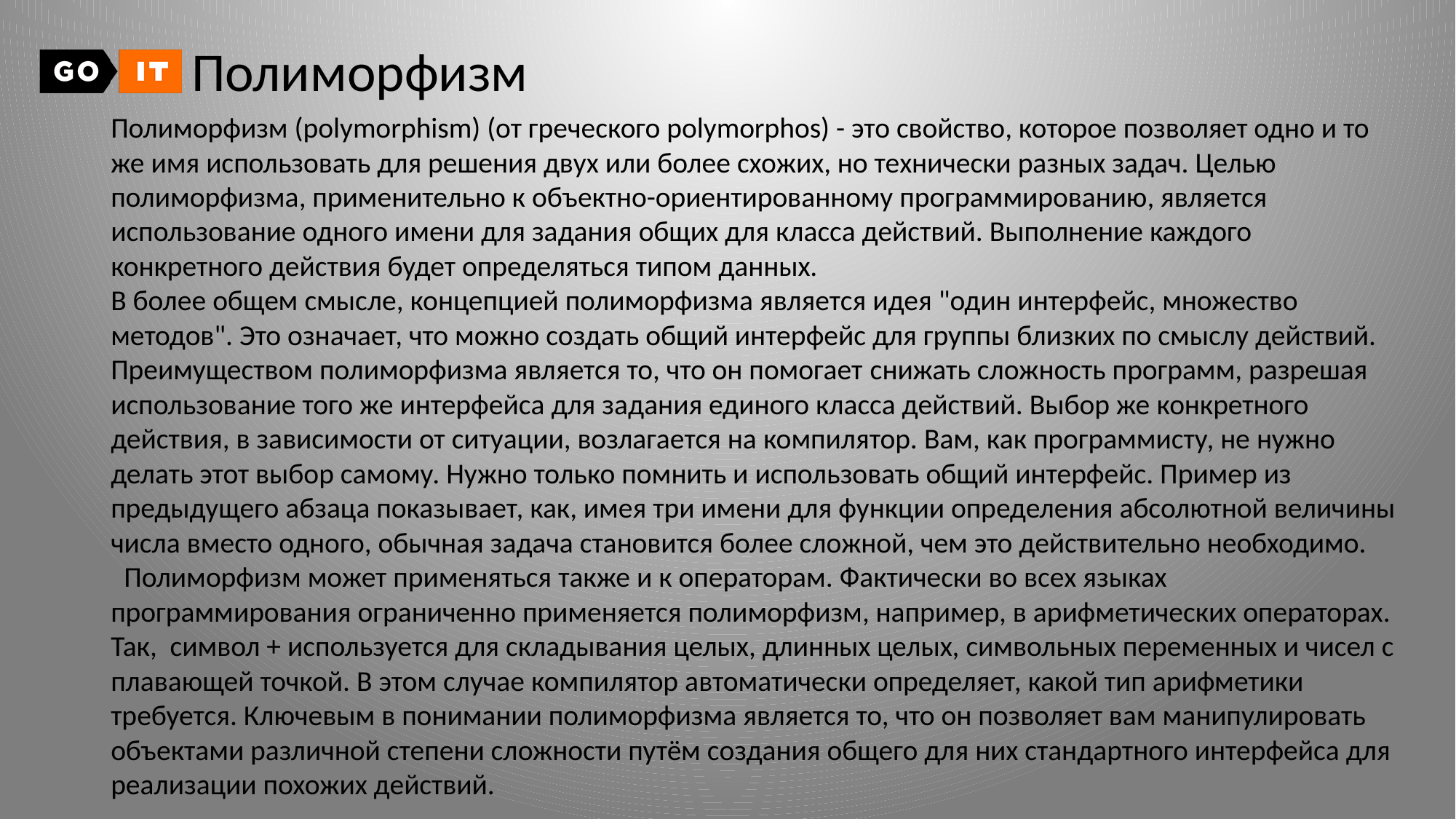

Полиморфизм
Полиморфизм (polymorphism) (от греческого polymorphos) - это свойство, которое позволяет одно и то же имя использовать для решения двух или более схожих, но технически разных задач. Целью полиморфизма, применительно к объектно-ориентированному программированию, является использование одного имени для задания общих для класса действий. Выполнение каждого конкретного действия будет определяться типом данных.
В более общем смысле, концепцией полиморфизма является идея "один интерфейс, множество методов". Это означает, что можно создать общий интерфейс для группы близких по смыслу действий. Преимуществом полиморфизма является то, что он помогает cнижать сложность программ, разрешая использование того же интерфейса для задания единого класса действий. Выбор же конкретного действия, в зависимости от ситуации, возлагается на компилятор. Вам, как программисту, не нужно делать этот выбор самому. Нужно только помнить и использовать общий интерфейс. Пример из предыдущего абзаца показывает, как, имея три имени для функции определения абсолютной величины числа вместо одного, обычная задача становится более сложной, чем это действительно необходимо.
  Полиморфизм может применяться также и к операторам. Фактически во всех языках программирования ограниченно применяется полиморфизм, например, в арифметических операторах. Так,  символ + используется для складывания целых, длинных целых, символьных переменных и чисел с плавающей точкой. В этом случае компилятор автоматически определяет, какой тип арифметики требуется. Ключевым в понимании полиморфизма является то, что он позволяет вам манипулировать объектами различной степени сложности путём создания общего для них стандартного интерфейса для реализации похожих действий.